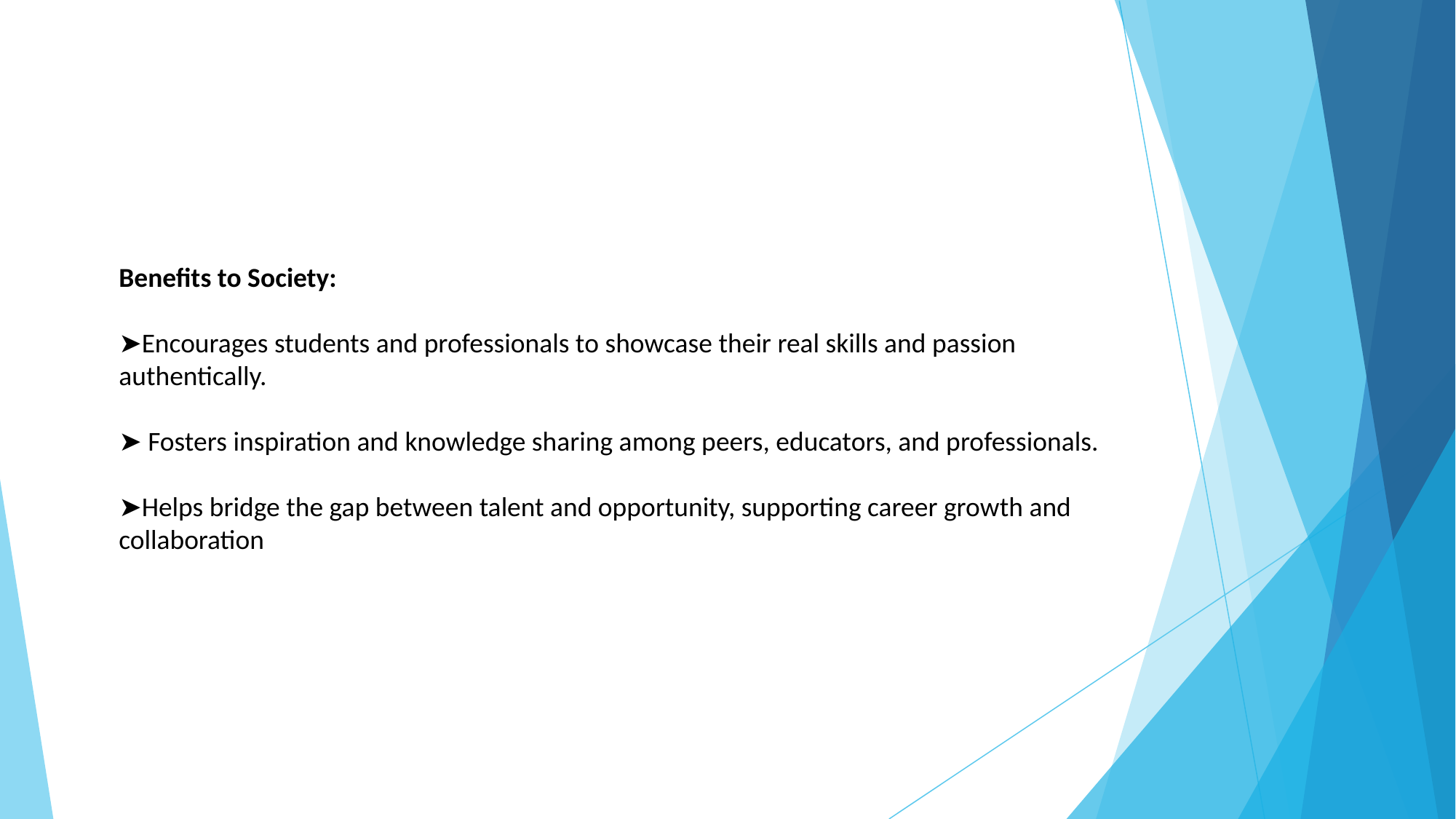

Benefits to Society:

➤Encourages students and professionals to showcase their real skills and passion authentically.

➤ Fosters inspiration and knowledge sharing among peers, educators, and professionals.

➤Helps bridge the gap between talent and opportunity, supporting career growth and collaboration